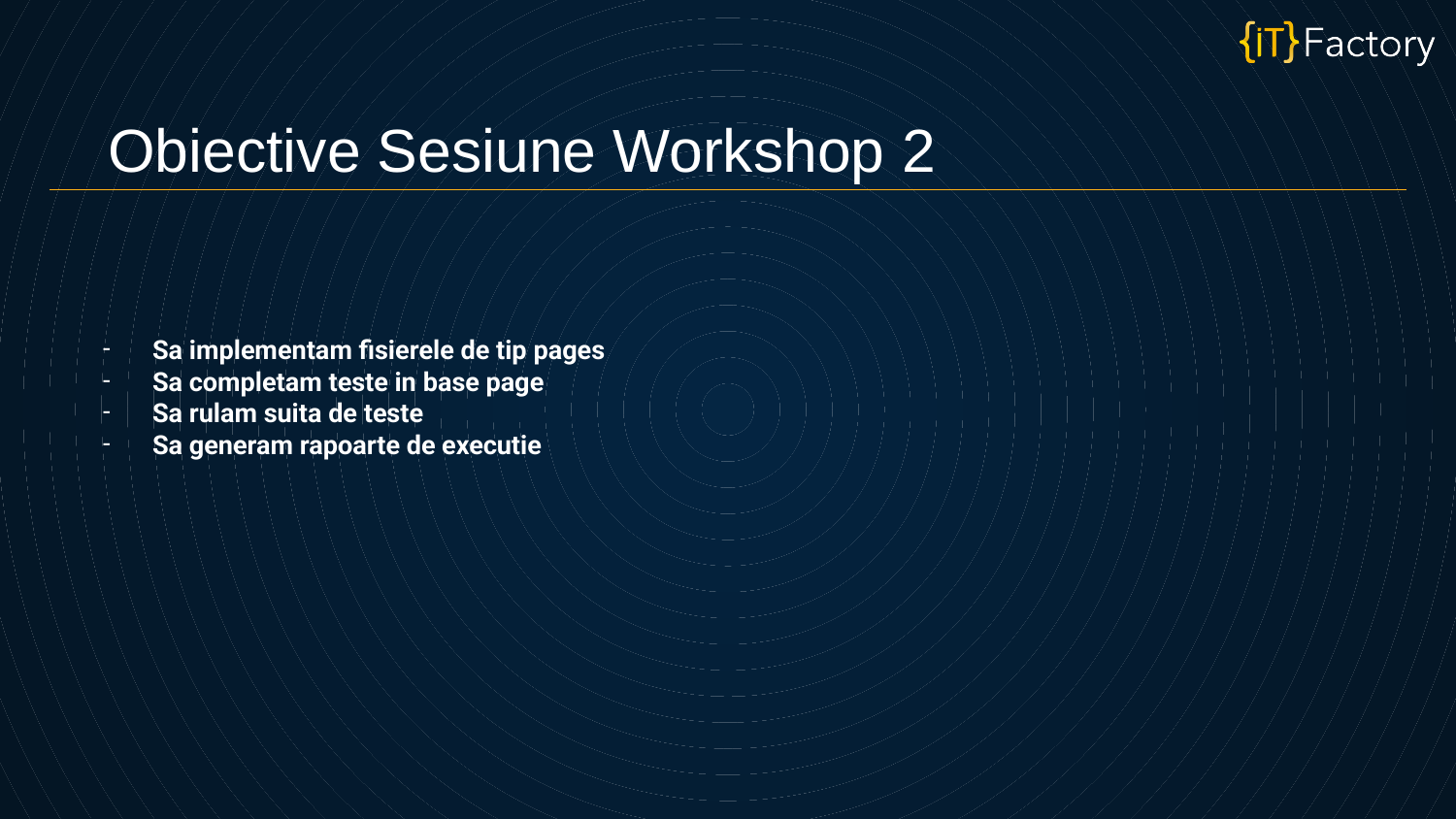

Obiective Sesiune Workshop 2
Sa implementam fisierele de tip pages
Sa completam teste in base page
Sa rulam suita de teste
Sa generam rapoarte de executie